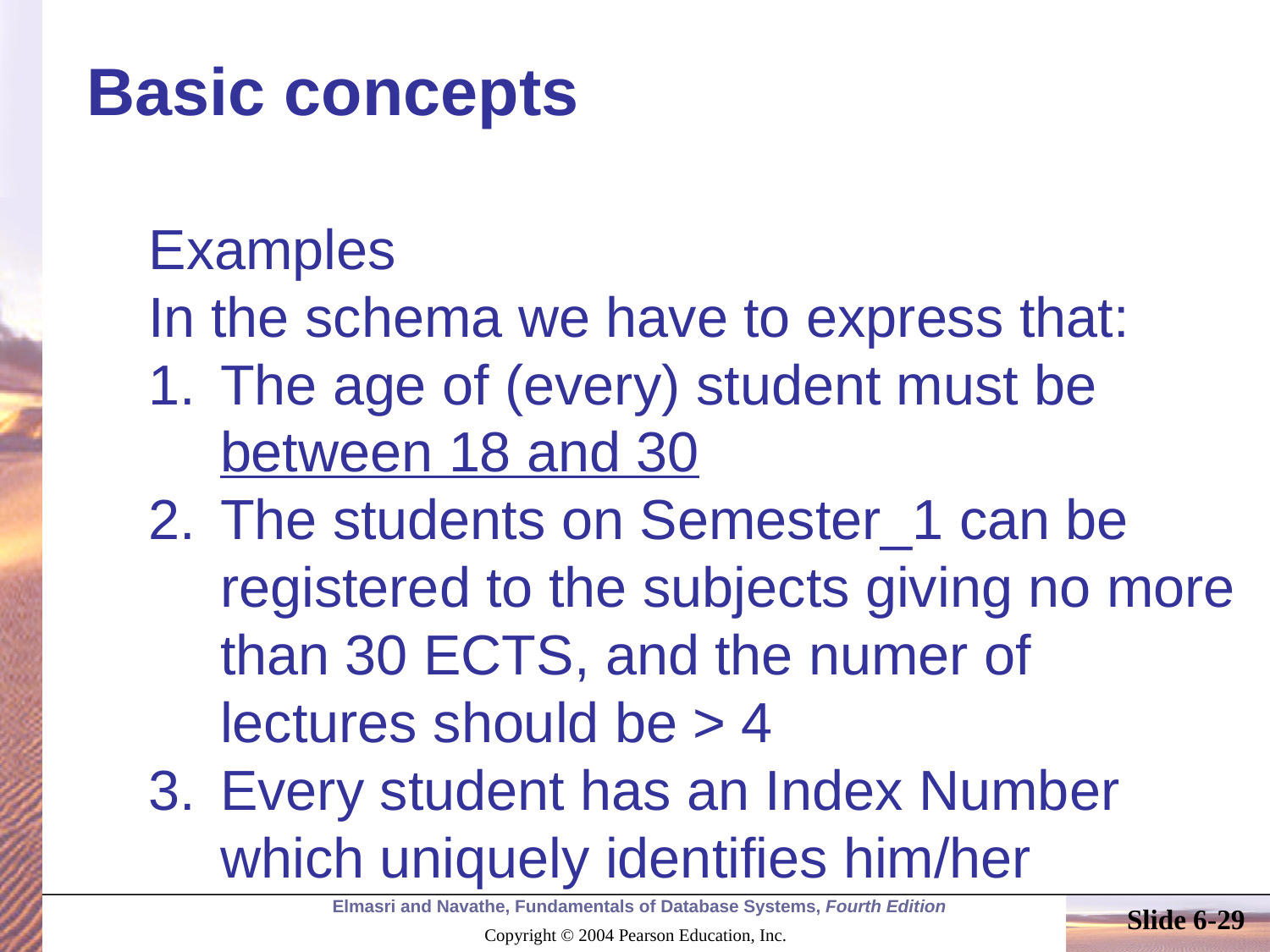

# Basic concepts
Examples
In the schema we have to express that:
The age of (every) student must be between 18 and 30
The students on Semester_1 can be registered to the subjects giving no more than 30 ECTS, and the numer of lectures should be > 4
Every student has an Index Number which uniquely identifies him/her

Slide 6-29